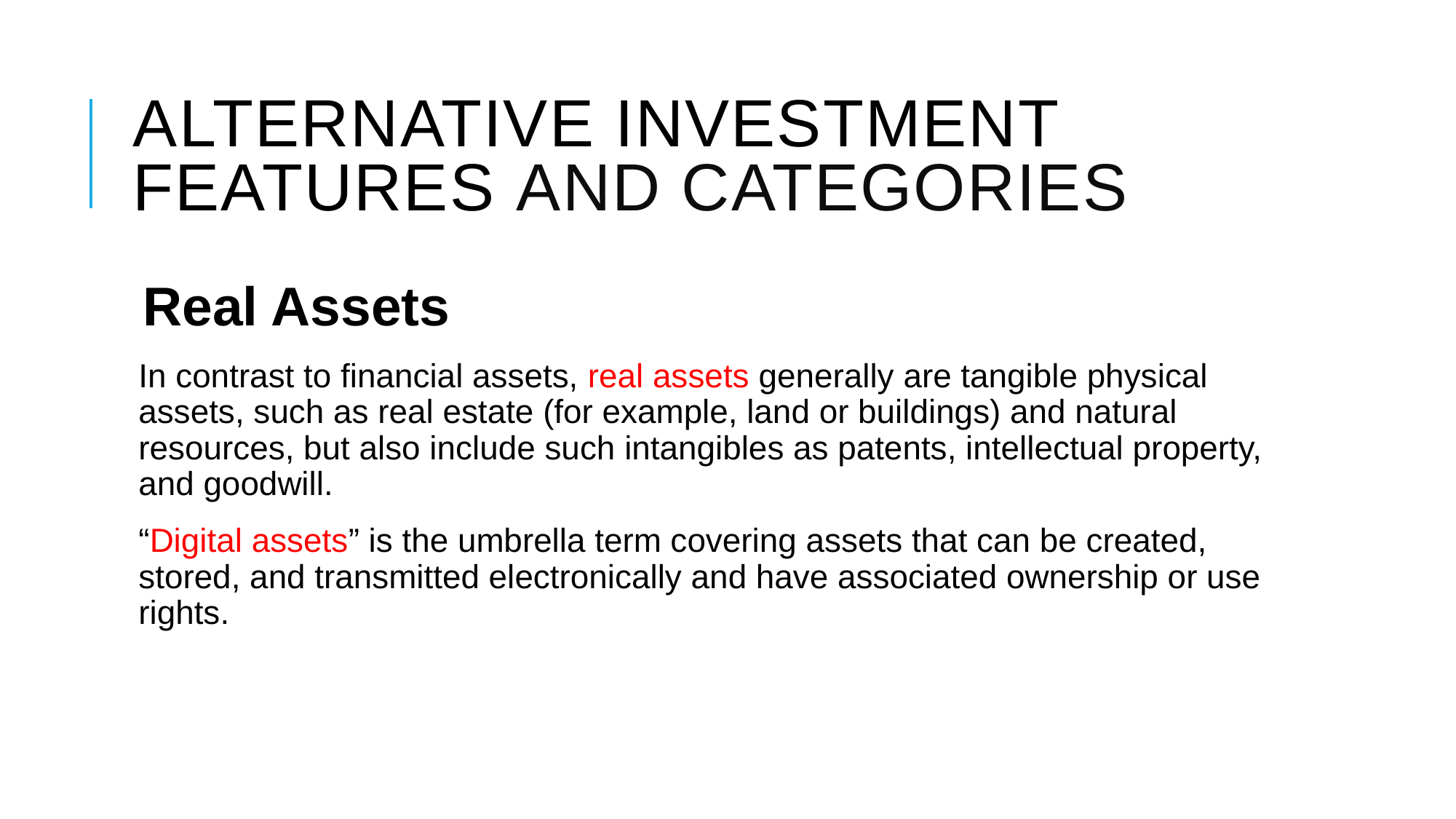

# Alternative Investment Features and Categories
Real Assets
In contrast to financial assets, real assets generally are tangible physical assets, such as real estate (for example, land or buildings) and natural resources, but also include such intangibles as patents, intellectual property, and goodwill.
“Digital assets” is the umbrella term covering assets that can be created, stored, and transmitted electronically and have associated ownership or use rights.